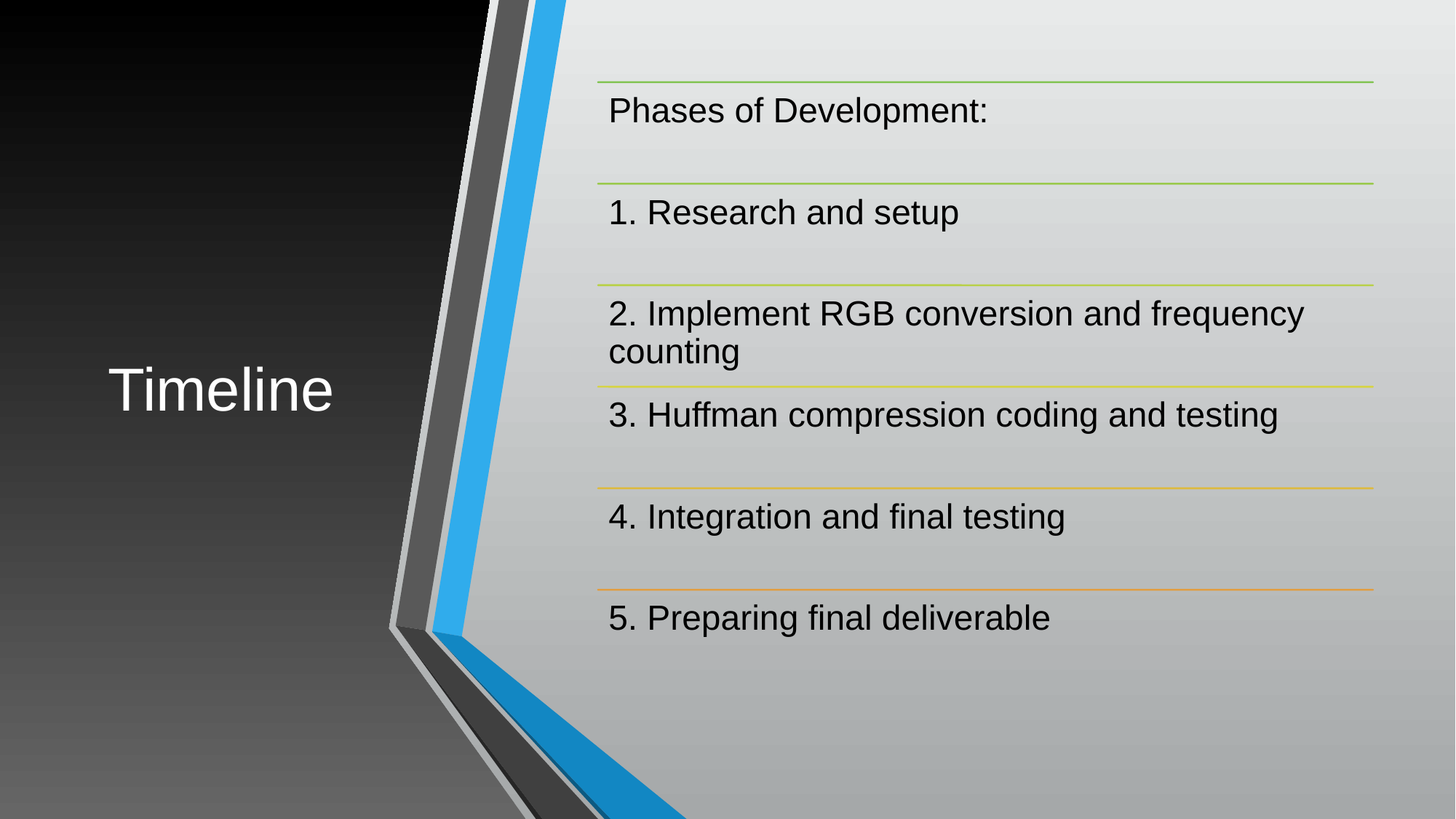

# Timeline
Phases of Development:
1. Research and setup
2. Implement RGB conversion and frequency counting
3. Huffman compression coding and testing
4. Integration and final testing
5. Preparing final deliverable